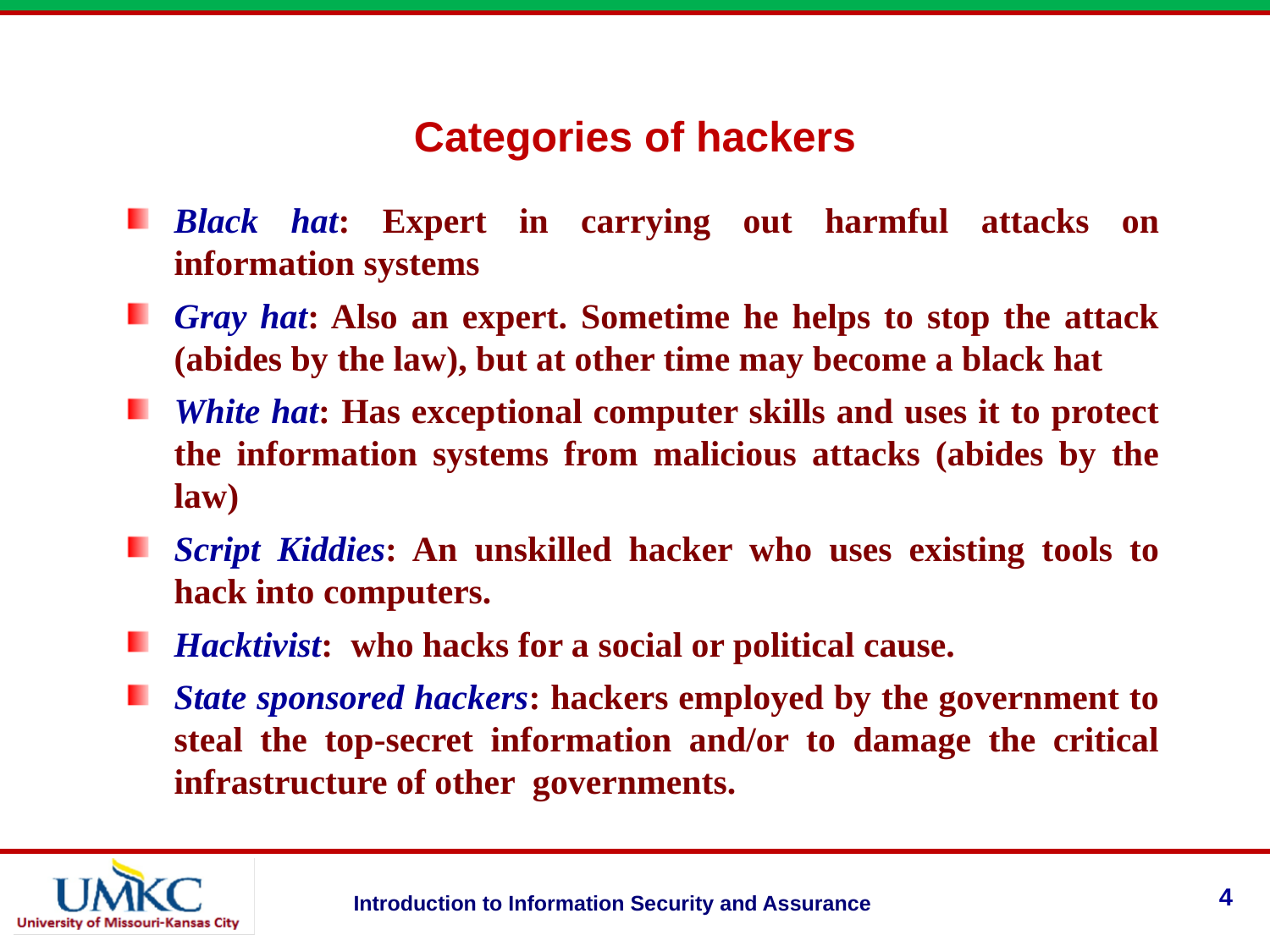

# Categories of hackers
Black hat: Expert in carrying out harmful attacks on information systems
Gray hat: Also an expert. Sometime he helps to stop the attack (abides by the law), but at other time may become a black hat
White hat: Has exceptional computer skills and uses it to protect the information systems from malicious attacks (abides by the law)
Script Kiddies: An unskilled hacker who uses existing tools to hack into computers.
Hacktivist:  who hacks for a social or political cause.
State sponsored hackers: hackers employed by the government to steal the top-secret information and/or to damage the critical infrastructure of other  governments.

4